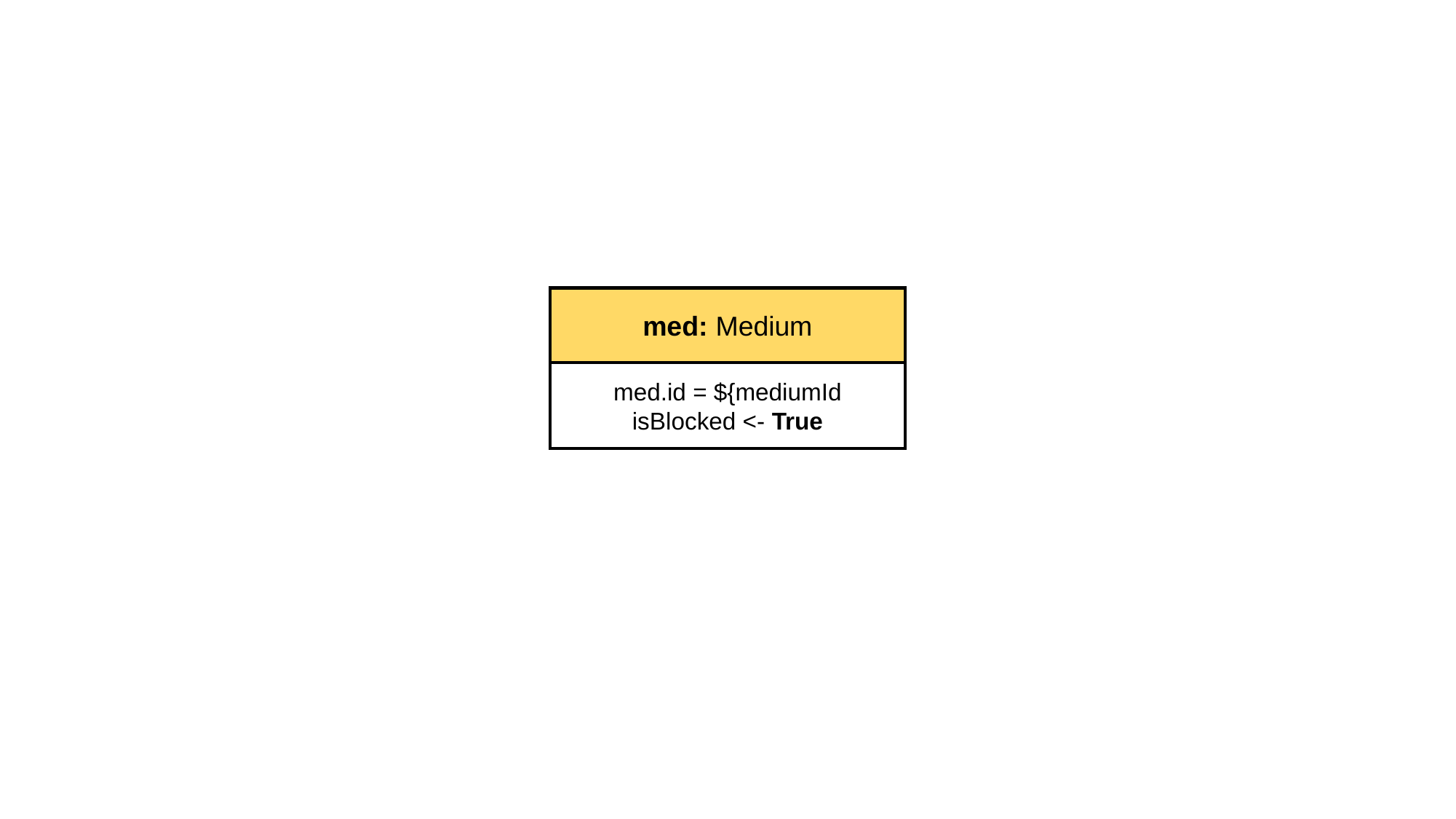

med: Medium
med.id = ${mediumId
isBlocked <- True